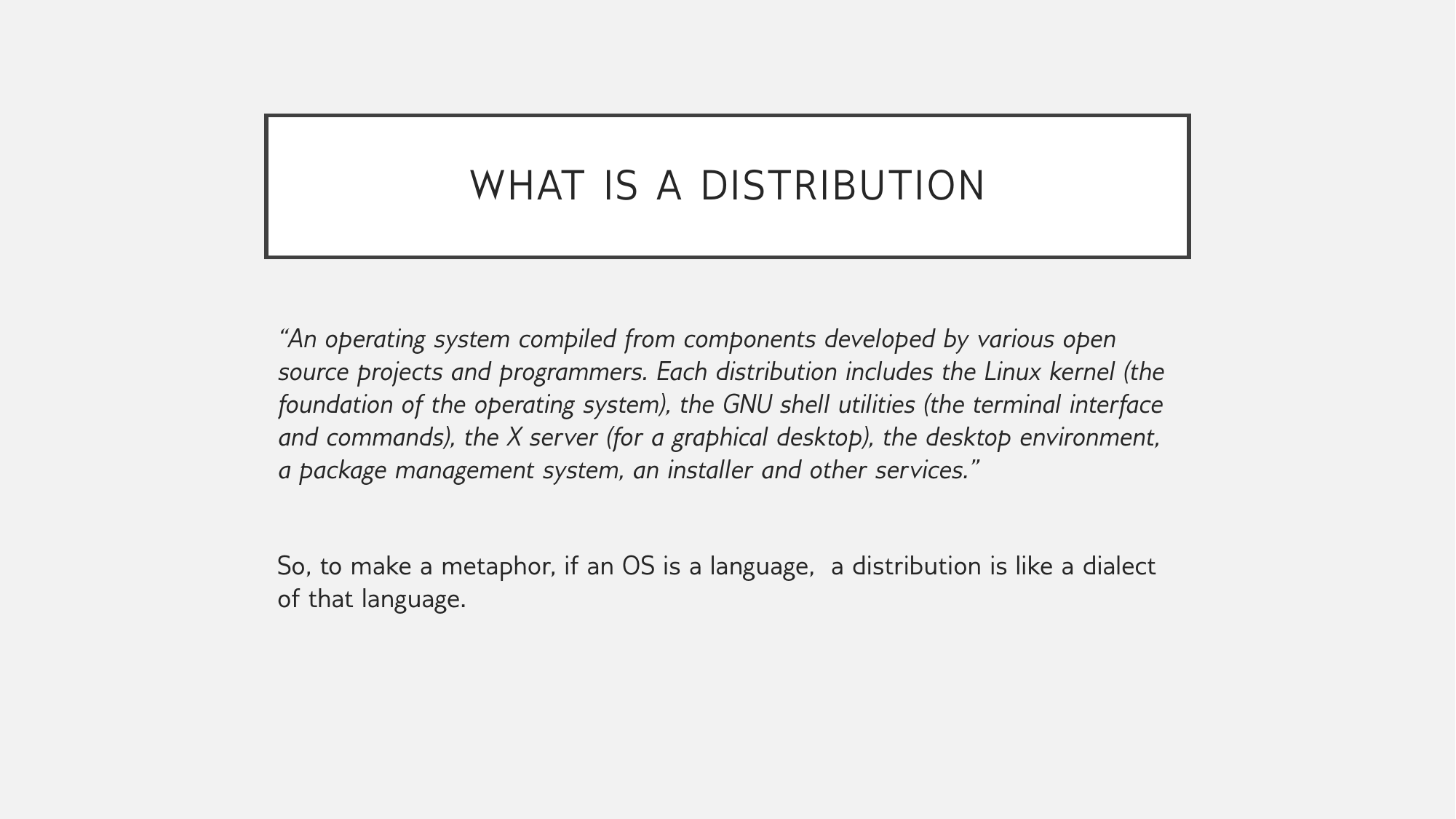

# What is a distribution
“An operating system compiled from components developed by various open source projects and programmers. Each distribution includes the Linux kernel (the foundation of the operating system), the GNU shell utilities (the terminal interface and commands), the X server (for a graphical desktop), the desktop environment, a package management system, an installer and other services.”

So, to make a metaphor, if an OS is a language,  a distribution is like a dialect of that language.